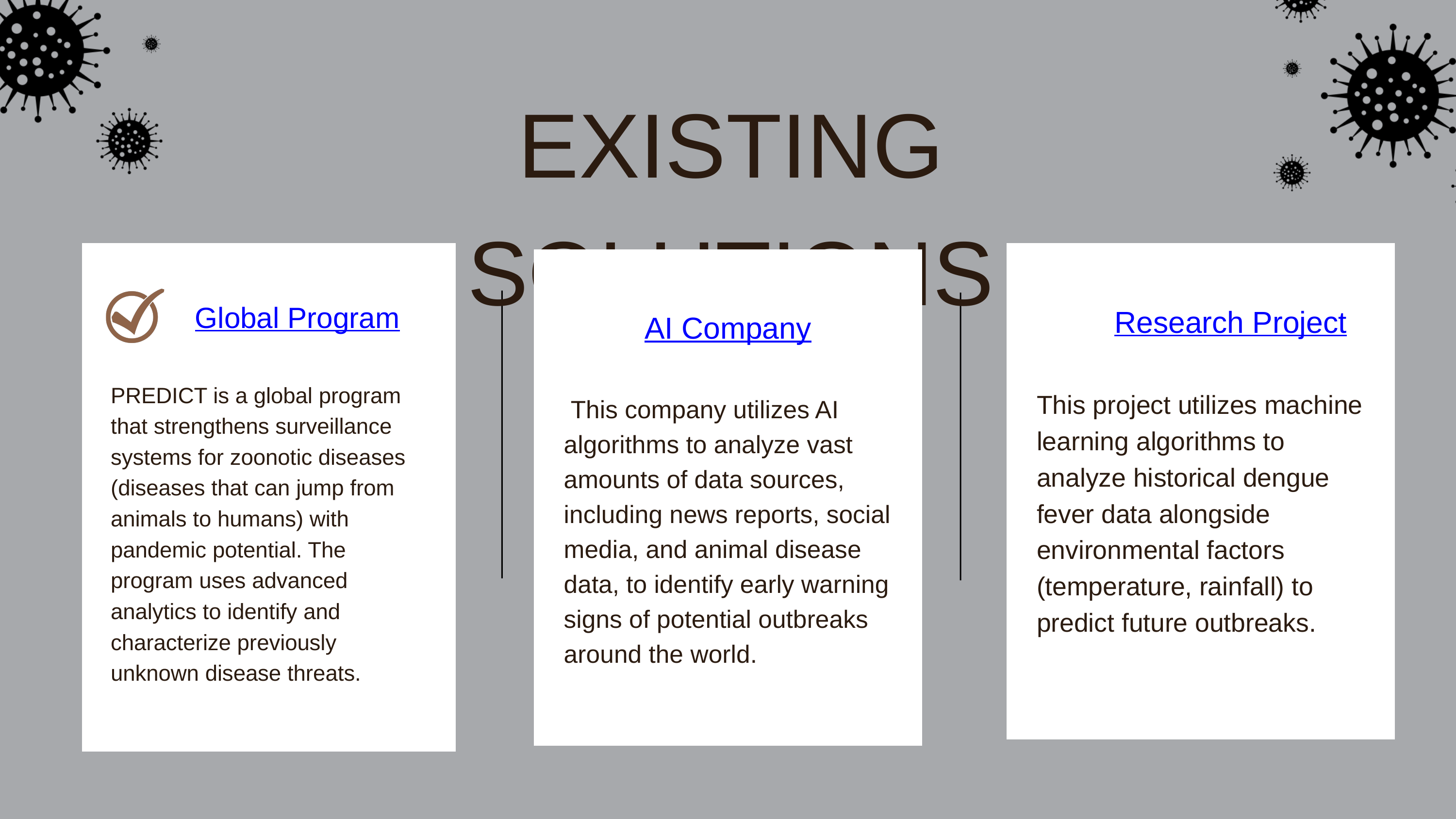

EXISTING SOLUTIONS

Research Project
This project utilizes machine learning algorithms to analyze historical dengue fever data alongside environmental factors (temperature, rainfall) to predict future outbreaks.

AI Company
 This company utilizes AI algorithms to analyze vast amounts of data sources, including news reports, social media, and animal disease data, to identify early warning signs of potential outbreaks around the world.

Global Program
PREDICT is a global program that strengthens surveillance systems for zoonotic diseases (diseases that can jump from animals to humans) with pandemic potential. The program uses advanced analytics to identify and characterize previously unknown disease threats.